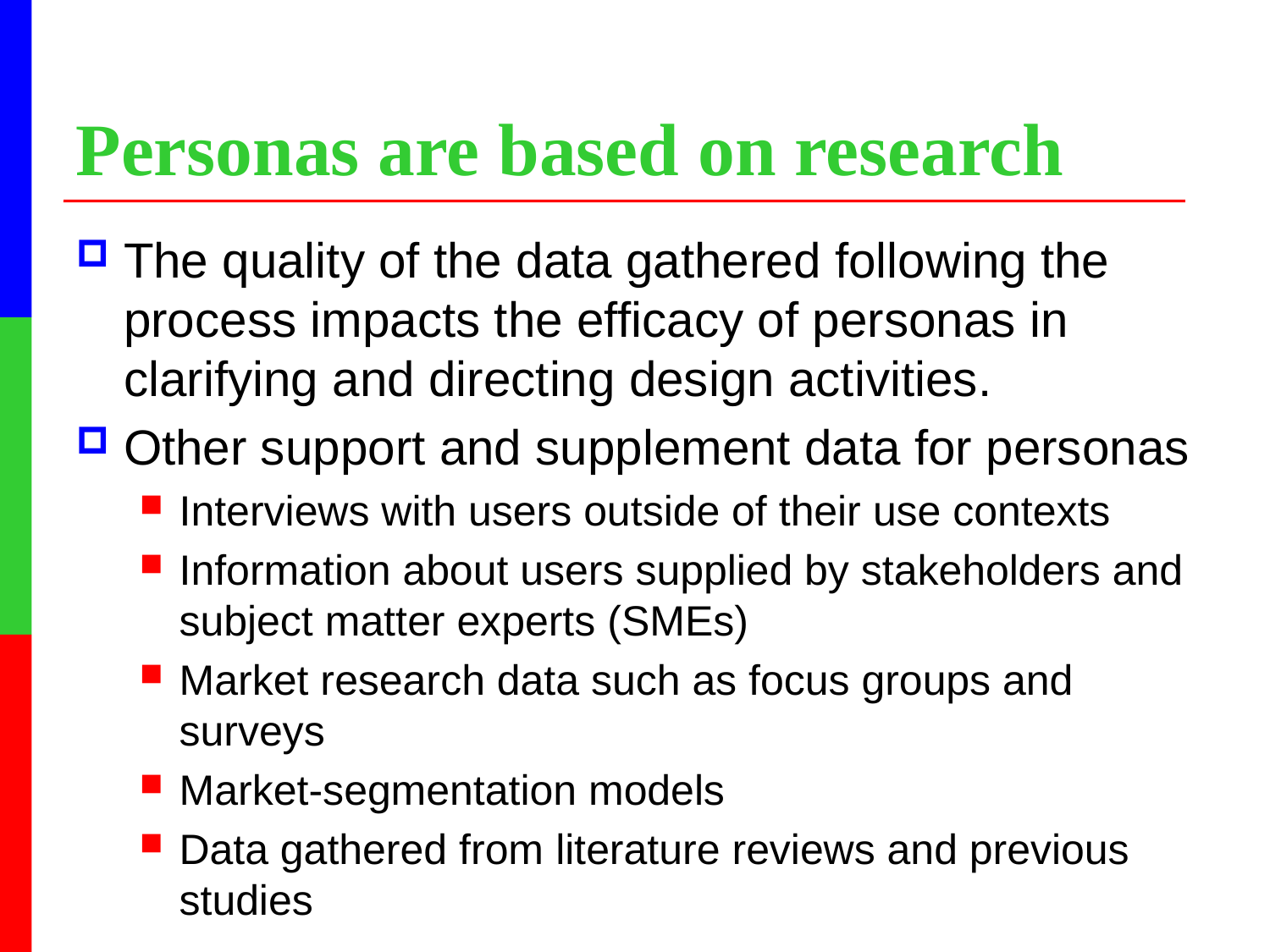

# Personas are based on research
The quality of the data gathered following the process impacts the efficacy of personas in clarifying and directing design activities.
Other support and supplement data for personas
Interviews with users outside of their use contexts
Information about users supplied by stakeholders and subject matter experts (SMEs)
Market research data such as focus groups and surveys
Market-segmentation models
Data gathered from literature reviews and previous studies